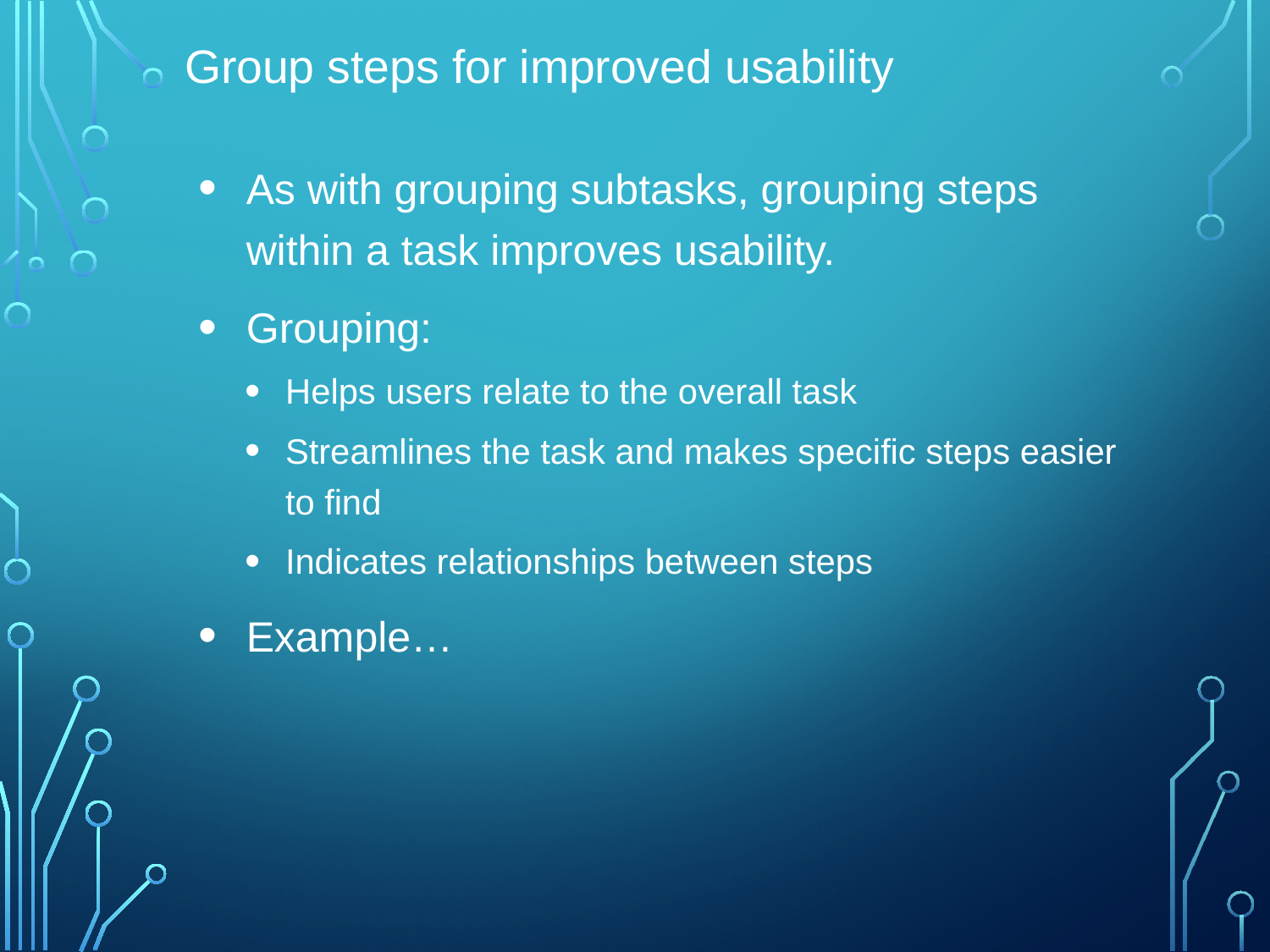

# Group steps for improved usability
As with grouping subtasks, grouping steps within a task improves usability.
Grouping:
Helps users relate to the overall task
Streamlines the task and makes specific steps easier to find
Indicates relationships between steps
Example…